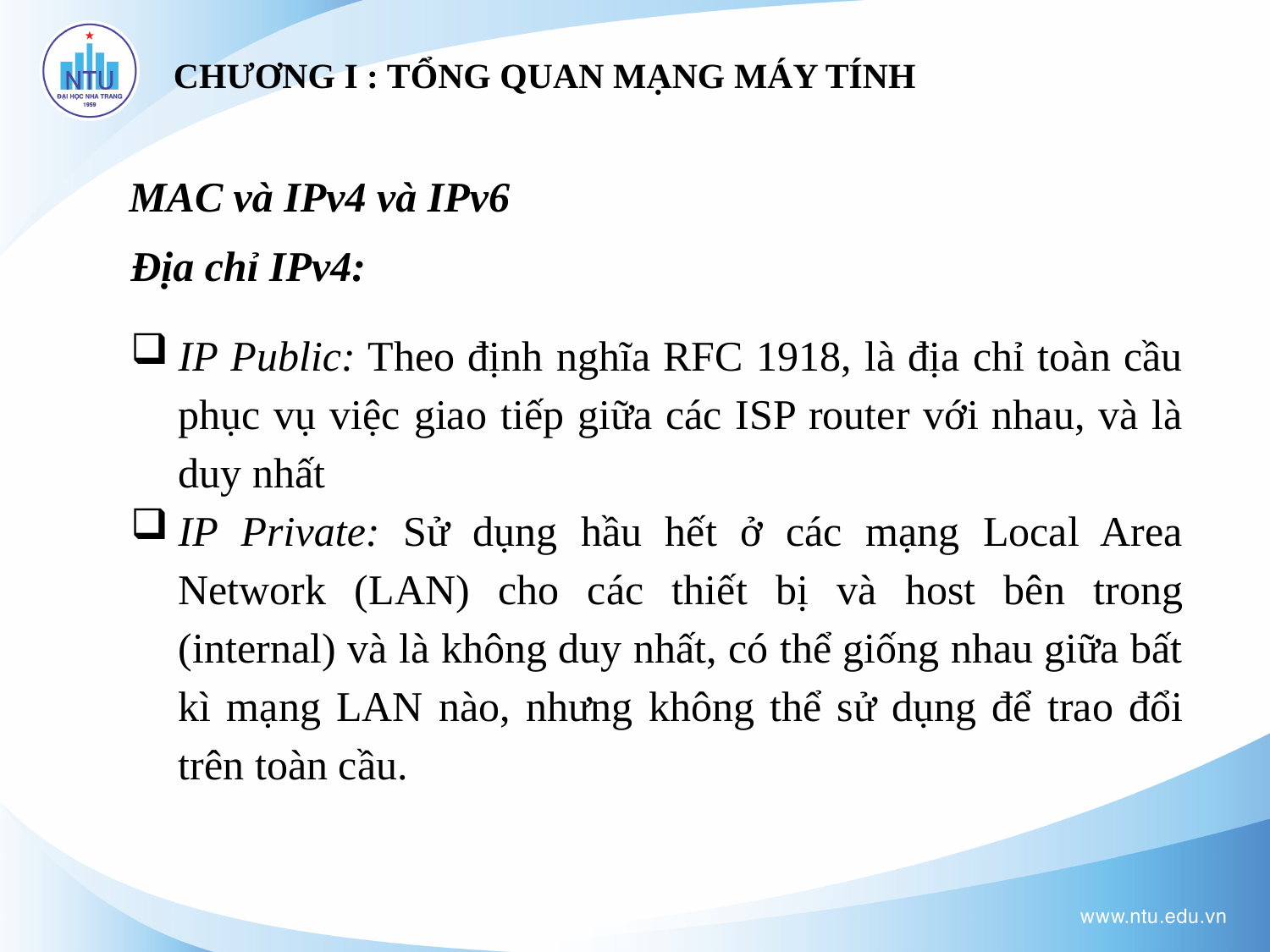

# CHƯƠNG I : TỔNG QUAN MẠNG MÁY TÍNH
MAC và IPv4 và IPv6
Địa chỉ IPv4:
IP Public: Theo định nghĩa RFC 1918, là địa chỉ toàn cầu phục vụ việc giao tiếp giữa các ISP router với nhau, và là duy nhất
IP Private: Sử dụng hầu hết ở các mạng Local Area Network (LAN) cho các thiết bị và host bên trong (internal) và là không duy nhất, có thể giống nhau giữa bất kì mạng LAN nào, nhưng không thể sử dụng để trao đổi trên toàn cầu.